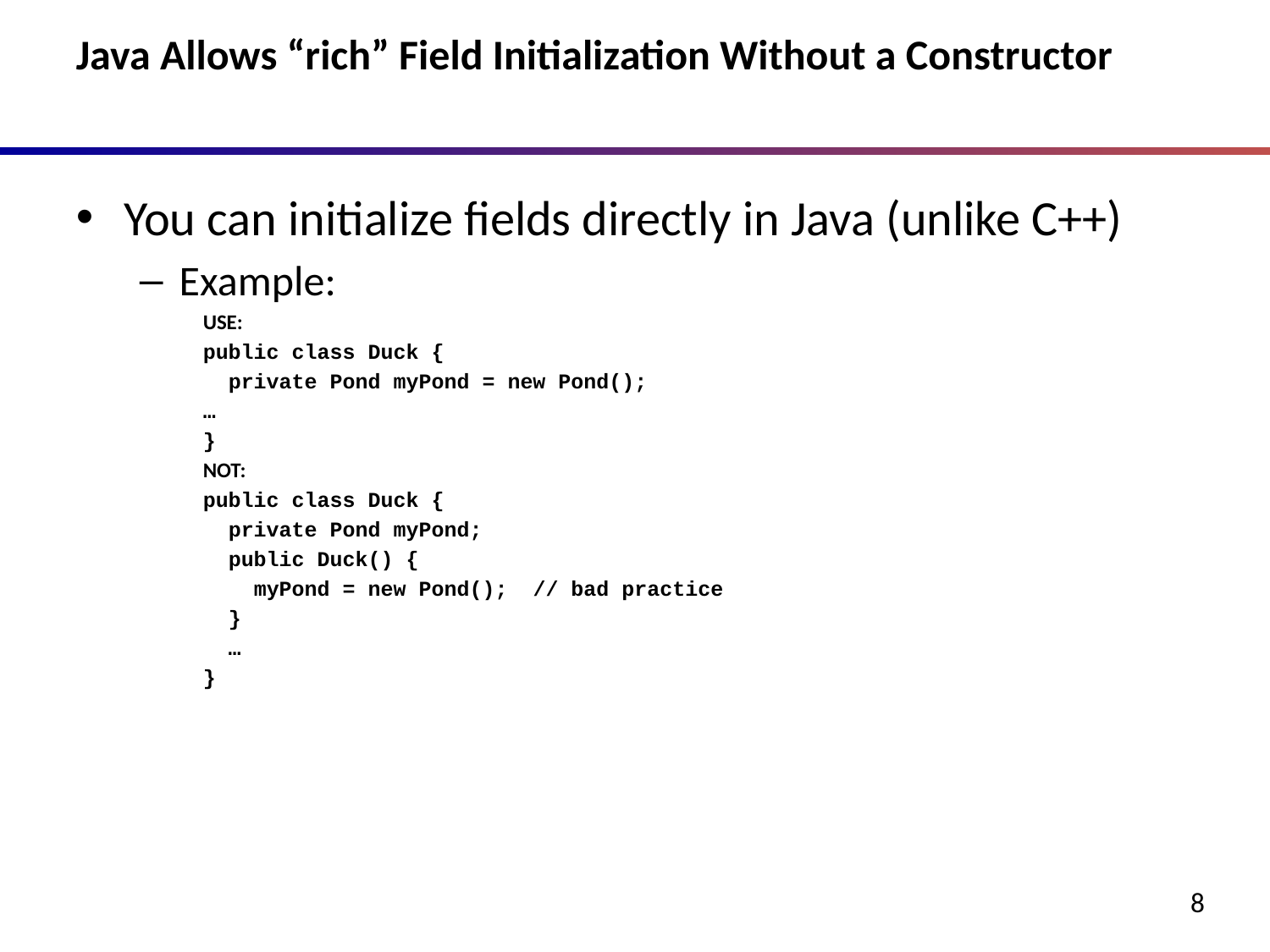

# Java Allows “rich” Field Initialization Without a Constructor
You can initialize fields directly in Java (unlike C++)
Example:
USE:
public class Duck {
  private Pond myPond = new Pond();
…
}
NOT:
public class Duck {
  private Pond myPond;
  public Duck() {
    myPond = new Pond();  // bad practice
  }
  …
}